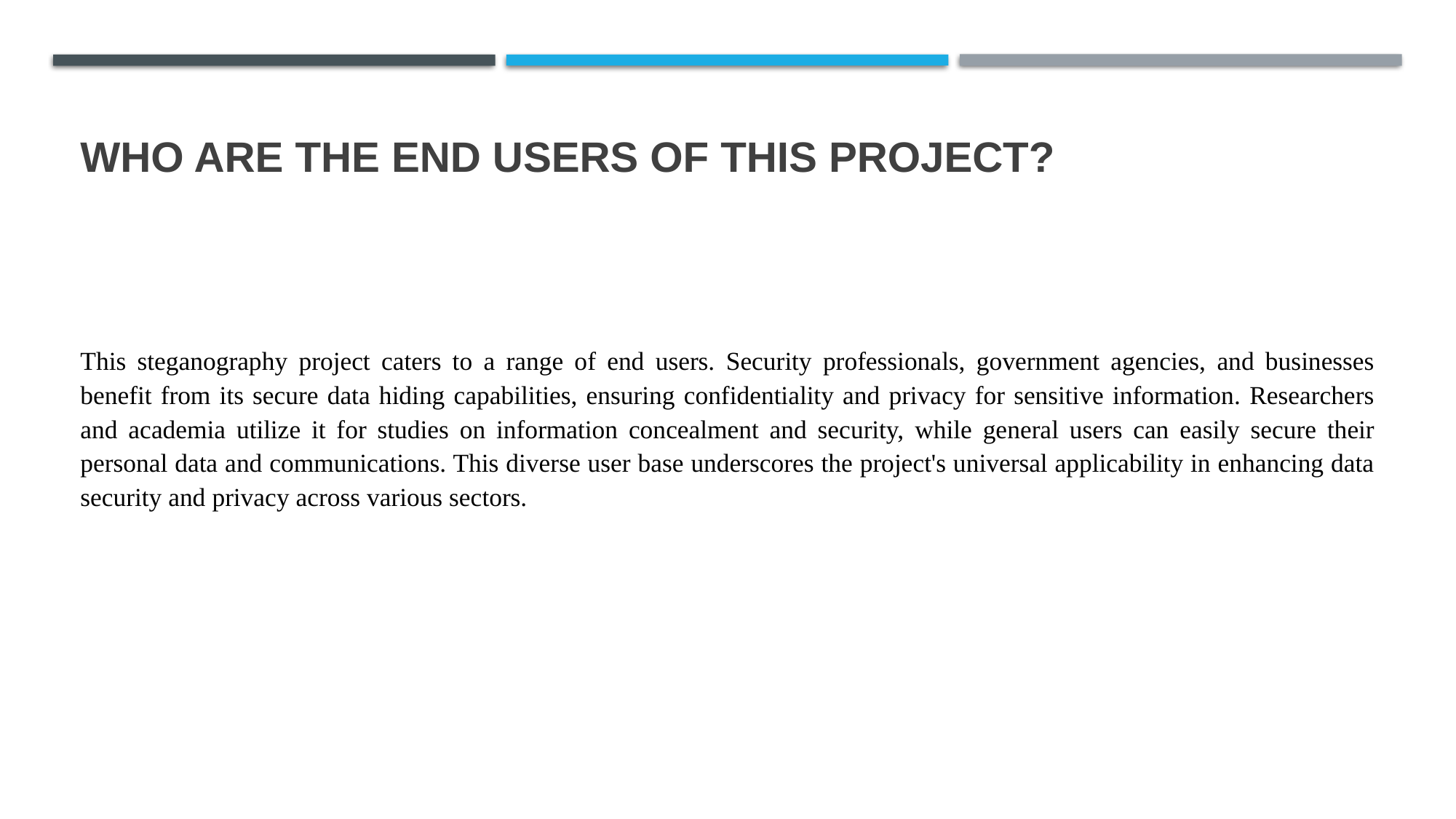

# WHO ARE THE END USERS of this project?
This steganography project caters to a range of end users. Security professionals, government agencies, and businesses benefit from its secure data hiding capabilities, ensuring confidentiality and privacy for sensitive information. Researchers and academia utilize it for studies on information concealment and security, while general users can easily secure their personal data and communications. This diverse user base underscores the project's universal applicability in enhancing data security and privacy across various sectors.